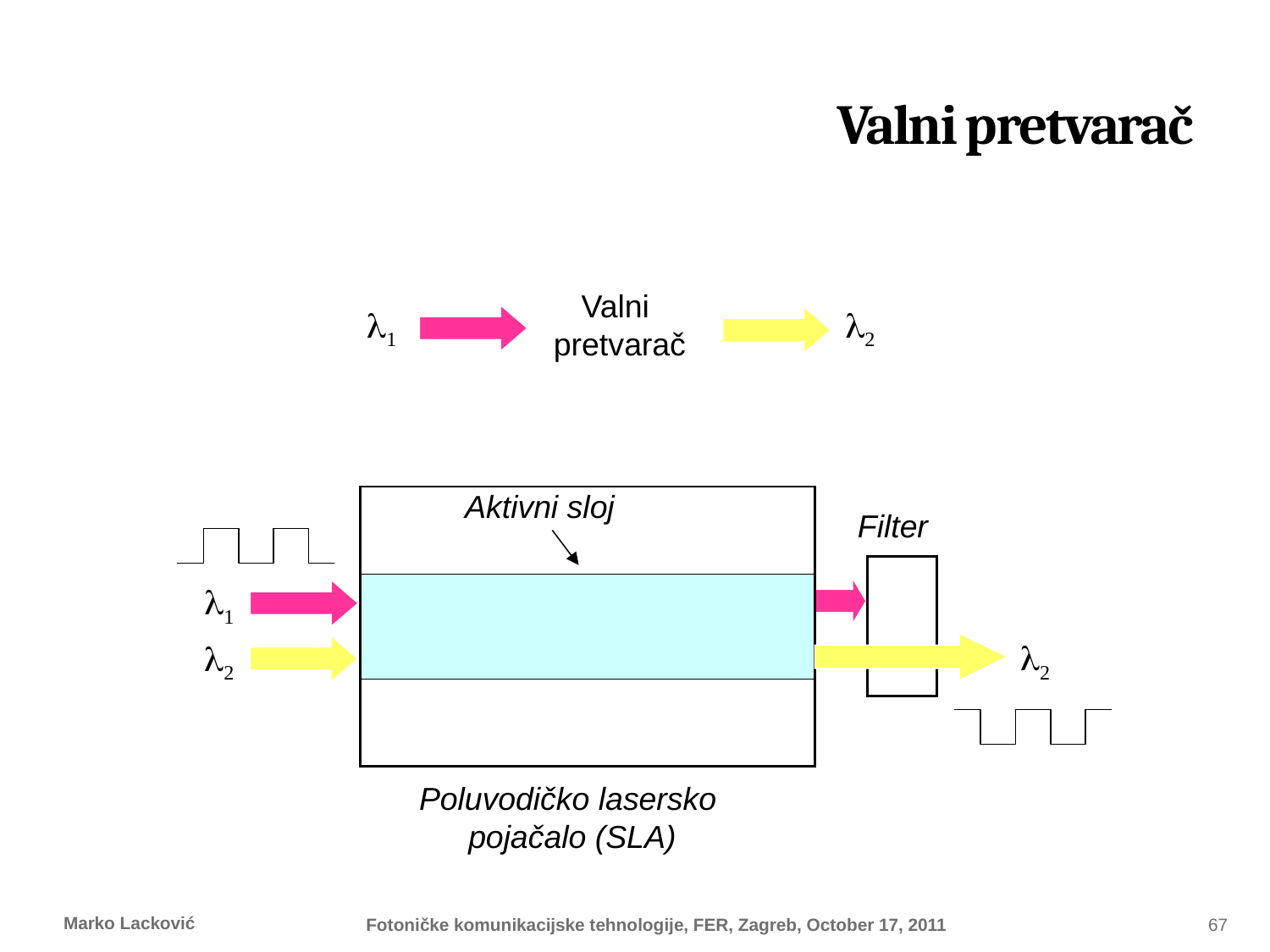

# Valni pretvarač

Valni
pretvarač
λ1
λ2

Aktivni sloj
Filter

λ1

λ2
λ2

Poluvodičko lasersko
pojačalo (SLA)